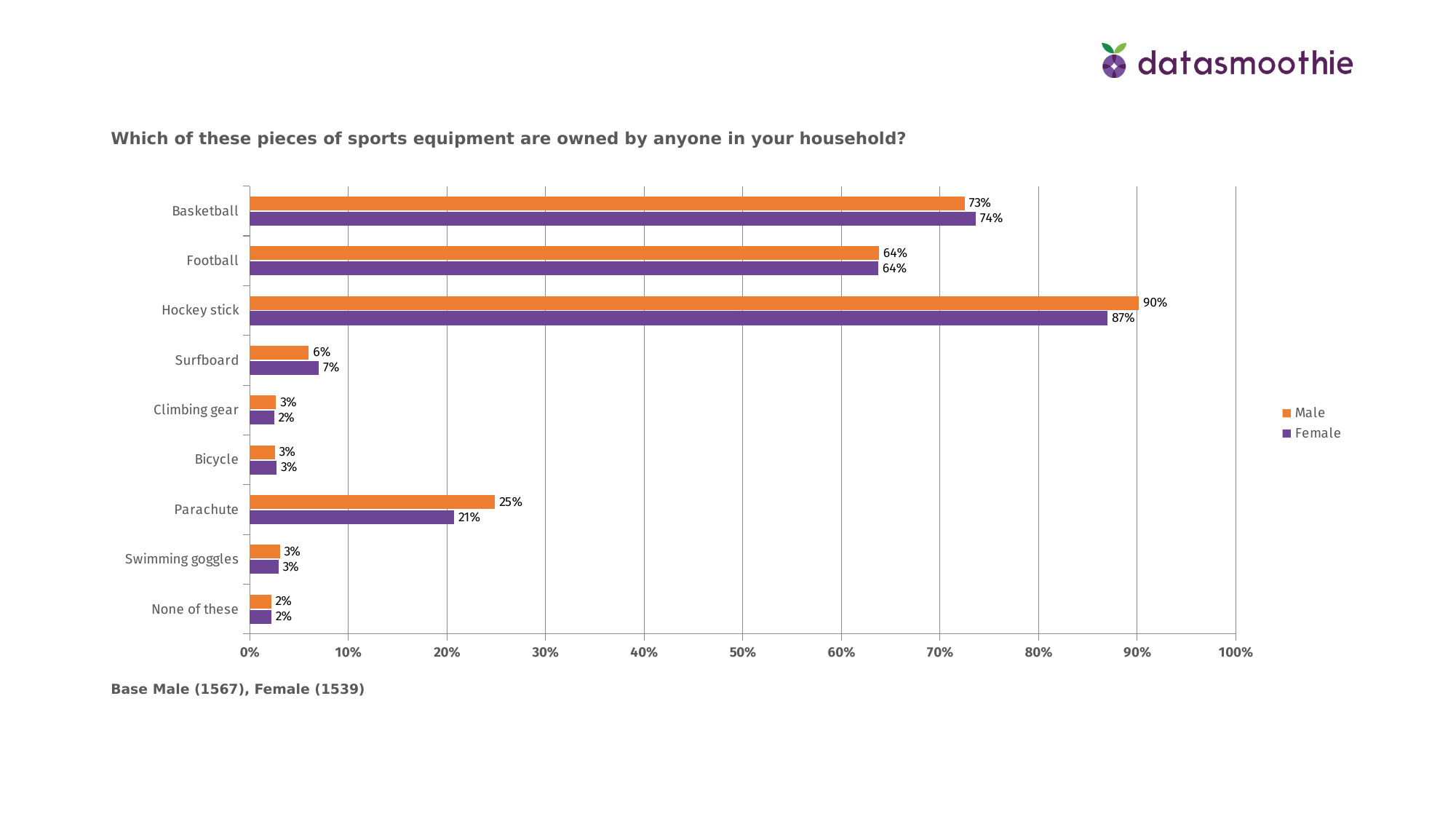

Which of these pieces of sports equipment are owned by anyone in your household?

### Chart

| Category | Female | Male |
|---|---|---|
| None of these | 0.022099999999999998 | 0.0217 |
| Swimming goggles | 0.0292 | 0.030600000000000002 |
| Parachute | 0.2073 | 0.2489 |
| Bicycle | 0.0273 | 0.0255 |
| Climbing gear | 0.024700000000000003 | 0.0268 |
| Surfboard | 0.0702 | 0.06 |
| Hockey stick | 0.87 | 0.9017000000000001 |
| Football | 0.6374 | 0.6382 |
| Basketball | 0.7362000000000001 | 0.725 |
Base Male (1567), Female (1539)